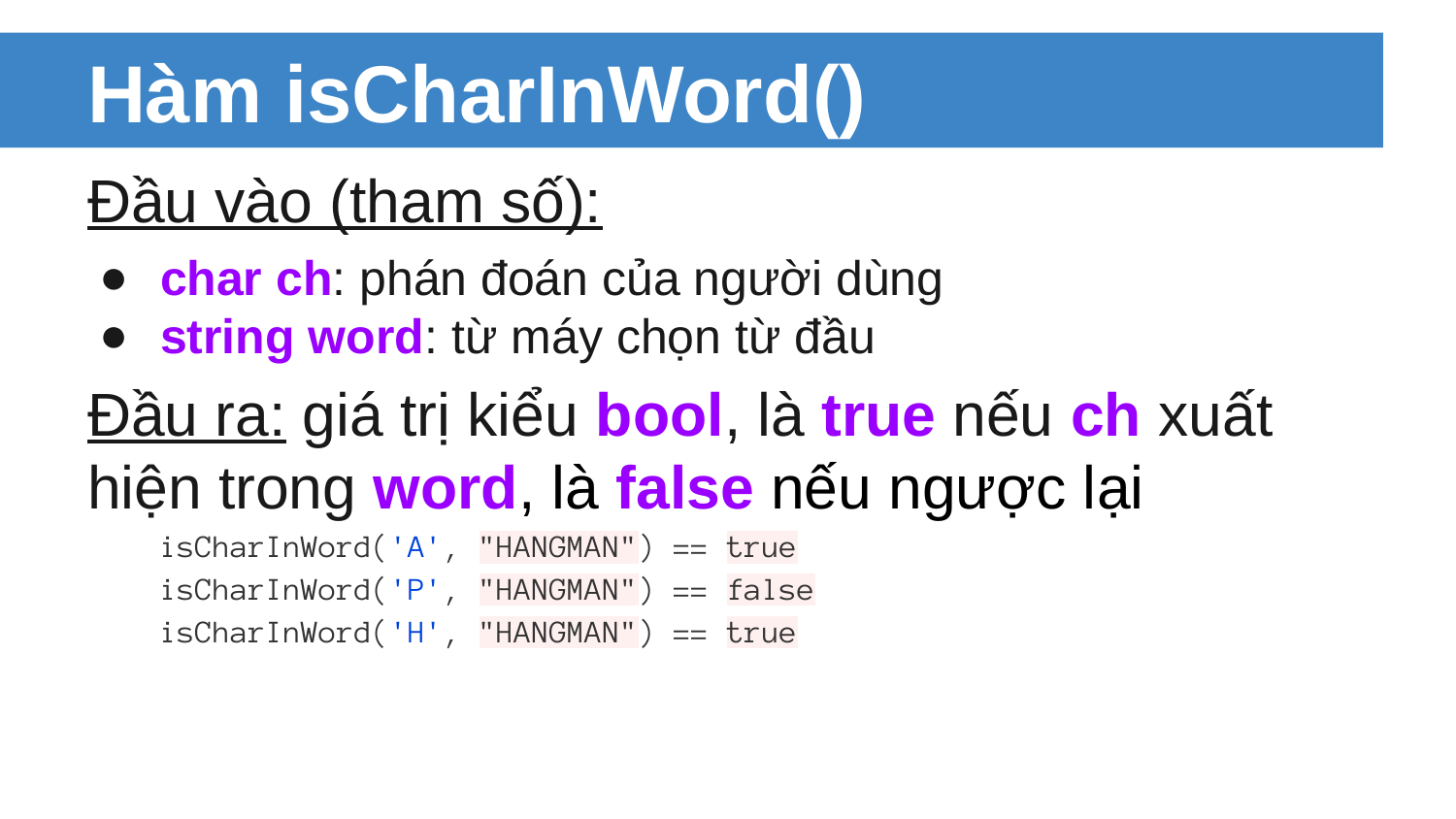

# Hàm isCharInWord()
Đầu vào (tham số):
char ch: phán đoán của người dùng
string word: từ máy chọn từ đầu
Đầu ra: giá trị kiểu bool, là true nếu ch xuất hiện trong word, là false nếu ngược lại
isCharInWord('A', "HANGMAN") == true
isCharInWord('P', "HANGMAN") == false
isCharInWord('H', "HANGMAN") == true